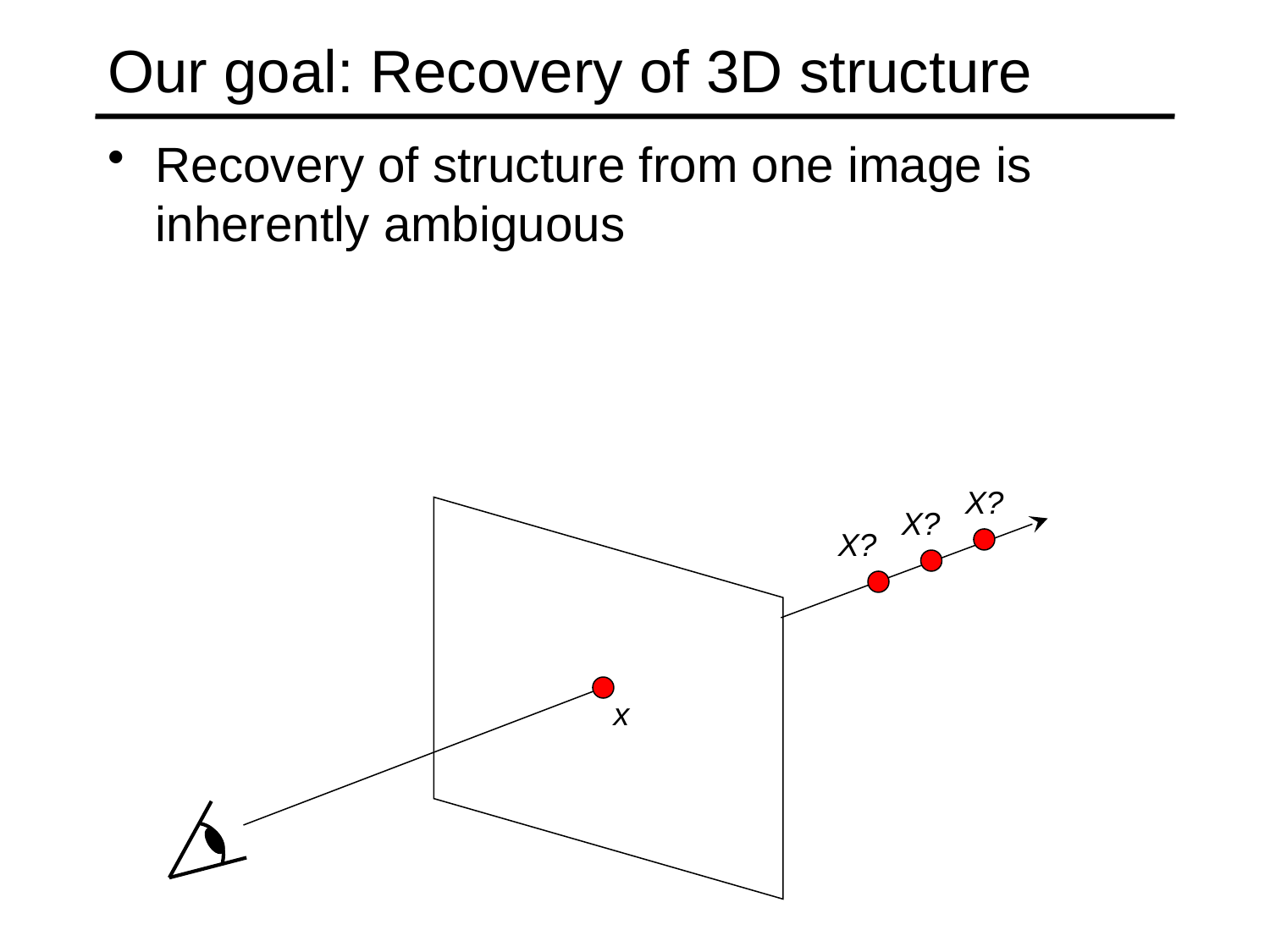

# Our goal: Recovery of 3D structure
Recovery of structure from one image is inherently ambiguous
X?

X?

X?

x